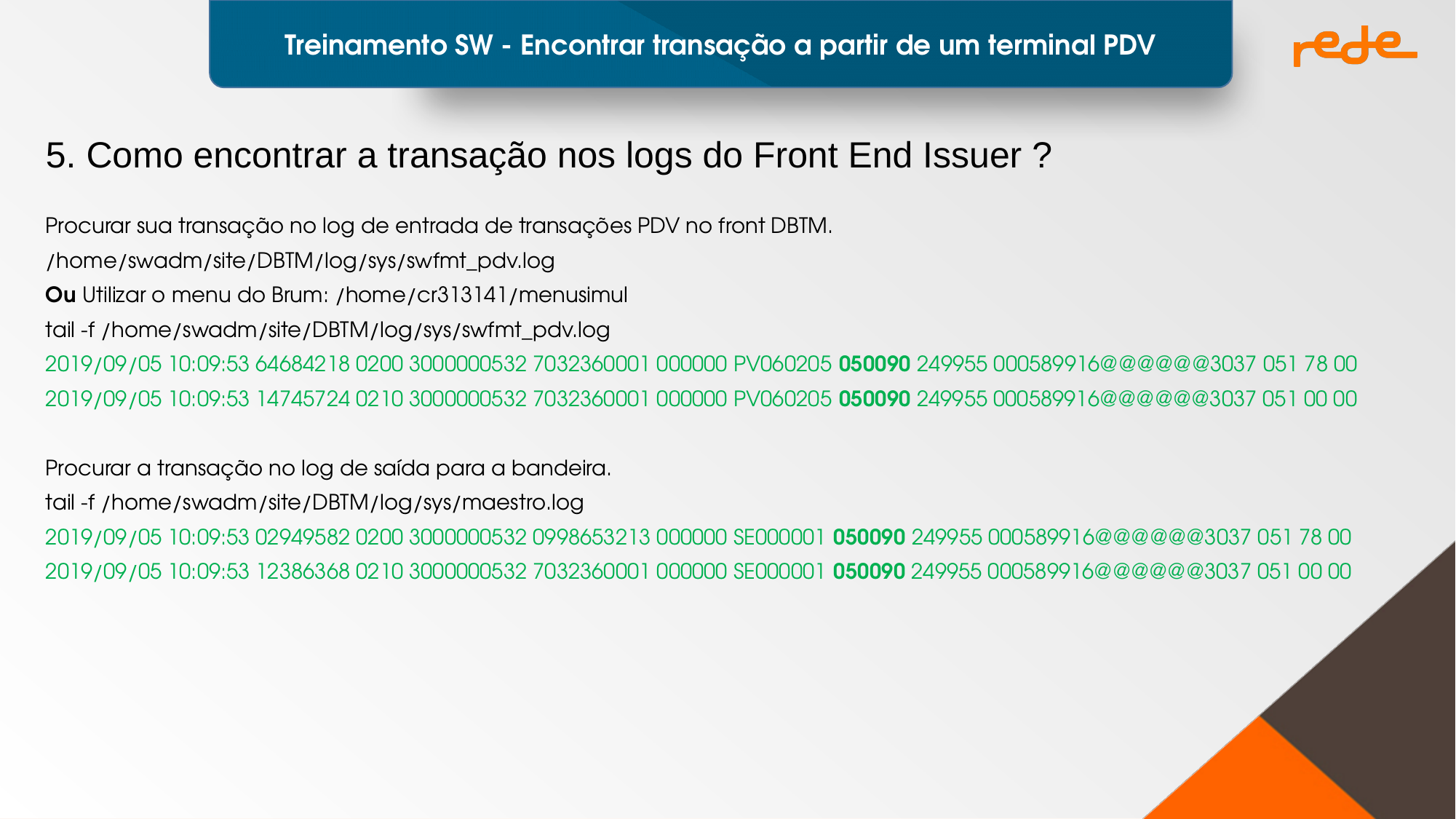

5. Como encontrar a transação nos logs do Front End Issuer ?
Procurar sua transação no log de entrada de transações PDV no front DBTM.
/home/swadm/site/DBTM/log/sys/swfmt_pdv.log
Ou Utilizar o menu do Brum: /home/cr313141/menusimul
tail -f /home/swadm/site/DBTM/log/sys/swfmt_pdv.log
2019/09/05 10:09:53 64684218 0200 3000000532 7032360001 000000 PV060205 050090 249955 000589916@@@@@@3037 051 78 00
2019/09/05 10:09:53 14745724 0210 3000000532 7032360001 000000 PV060205 050090 249955 000589916@@@@@@3037 051 00 00

Procurar a transação no log de saída para a bandeira.
tail -f /home/swadm/site/DBTM/log/sys/maestro.log
2019/09/05 10:09:53 02949582 0200 3000000532 0998653213 000000 SE000001 050090 249955 000589916@@@@@@3037 051 78 00
2019/09/05 10:09:53 12386368 0210 3000000532 7032360001 000000 SE000001 050090 249955 000589916@@@@@@3037 051 00 00